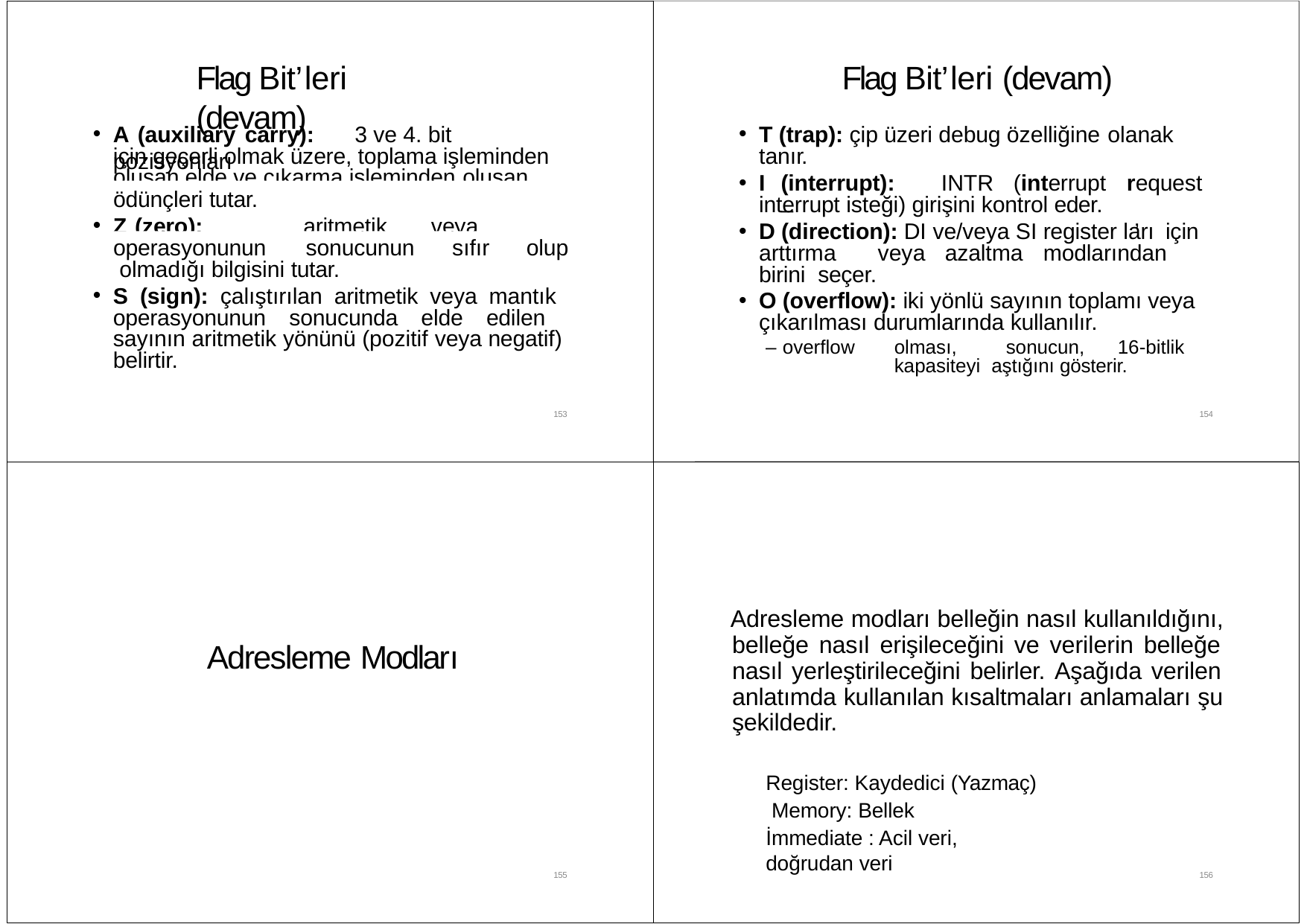

# Flag Bit leri (devam)
Flag Bit leri (devam)
T (trap): çip üzeri debug özelliğine olanak
’
’

A (auxiliary carry):	3 ve 4. bit pozisyonları
tanır.
için geçerli olmak üzere, toplama işleminden  oluşan elde ve çıkarma işleminden oluşan
I	(interrupt):	INTR	(interrupt	request	–

ödünçleri tutar.
interrupt isteği) girişini kontrol eder.
Z	(zero):	aritmetik	veya	mantık
D (direction): DI ve/veya SI register ları için
’

operasyonunun	sonucunun	sıfır	olup  olmadığı bilgisini tutar.
arttırma	veya	azaltma	modlarından	birini  seçer.
O (overflow): iki yönlü sayının toplamı veya  çıkarılması durumlarında kullanılır.
– overflow	olması,	sonucun,	16-bitlik	kapasiteyi  aştığını gösterir.
S (sign): çalıştırılan aritmetik veya mantık  operasyonunun sonucunda elde edilen  sayının aritmetik yönünü (pozitif veya negatif)  belirtir.

153
154

Adresleme modları belleğin nasıl kullanıldığını,  belleğe nasıl erişileceğini ve verilerin belleğe  nasıl yerleştirileceğini belirler. Aşağıda verilen  anlatımda kullanılan kısaltmaları anlamaları şu  şekildedir.
Adresleme Modları
Register: Kaydedici (Yazmaç)  Memory: Bellek
İmmediate : Acil veri, doğrudan veri

155
156